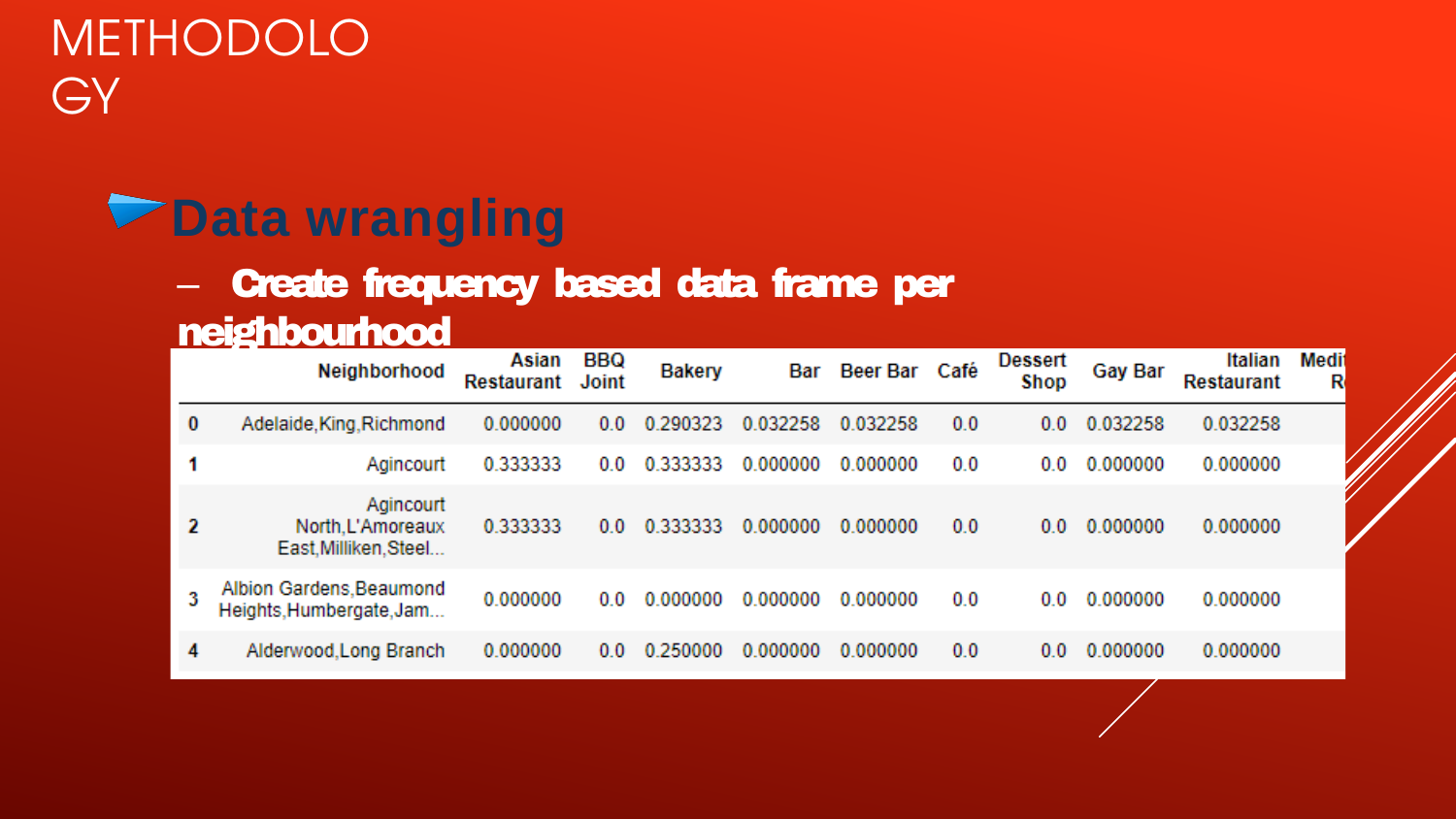

# Methodology
Data wrangling
–	Create frequency based data frame per neighbourhood